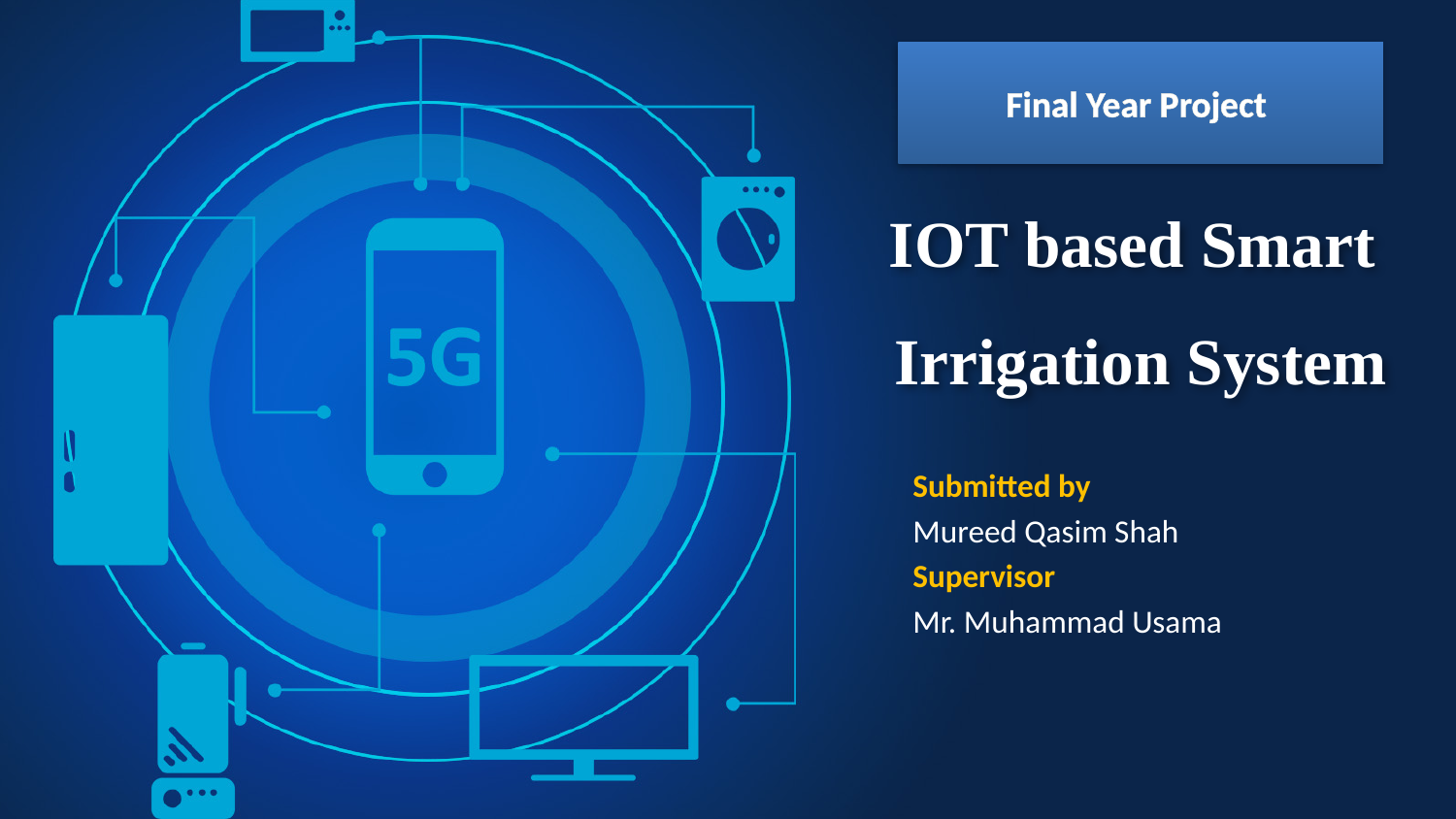

Final Year Project
# IOT based Smart Irrigation System
Submitted by
Mureed Qasim Shah
Supervisor
Mr. Muhammad Usama